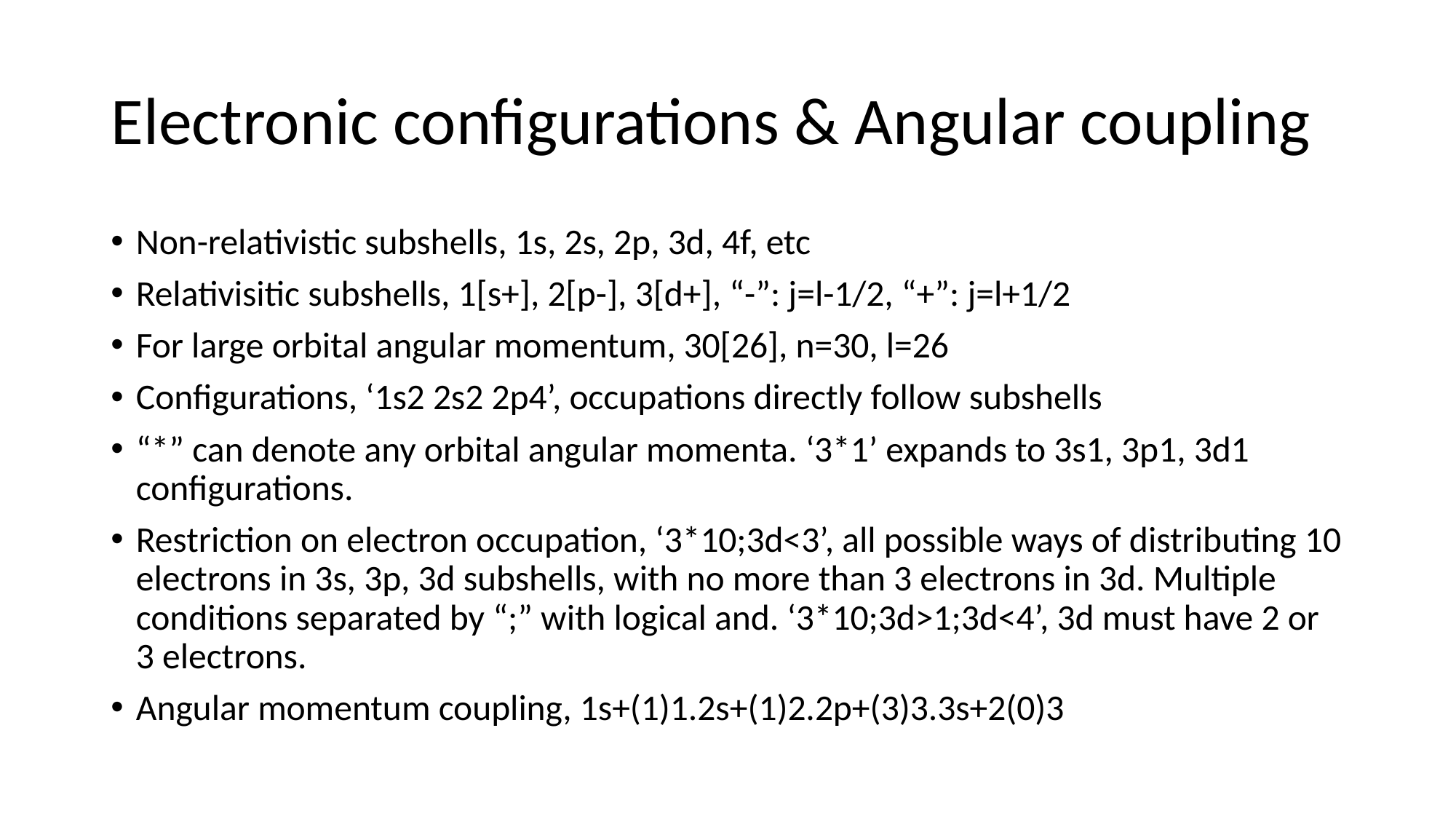

# Electronic configurations & Angular coupling
Non-relativistic subshells, 1s, 2s, 2p, 3d, 4f, etc
Relativisitic subshells, 1[s+], 2[p-], 3[d+], “-”: j=l-1/2, “+”: j=l+1/2
For large orbital angular momentum, 30[26], n=30, l=26
Configurations, ‘1s2 2s2 2p4’, occupations directly follow subshells
“*” can denote any orbital angular momenta. ‘3*1’ expands to 3s1, 3p1, 3d1 configurations.
Restriction on electron occupation, ‘3*10;3d<3’, all possible ways of distributing 10 electrons in 3s, 3p, 3d subshells, with no more than 3 electrons in 3d. Multiple conditions separated by “;” with logical and. ‘3*10;3d>1;3d<4’, 3d must have 2 or 3 electrons.
Angular momentum coupling, 1s+(1)1.2s+(1)2.2p+(3)3.3s+2(0)3